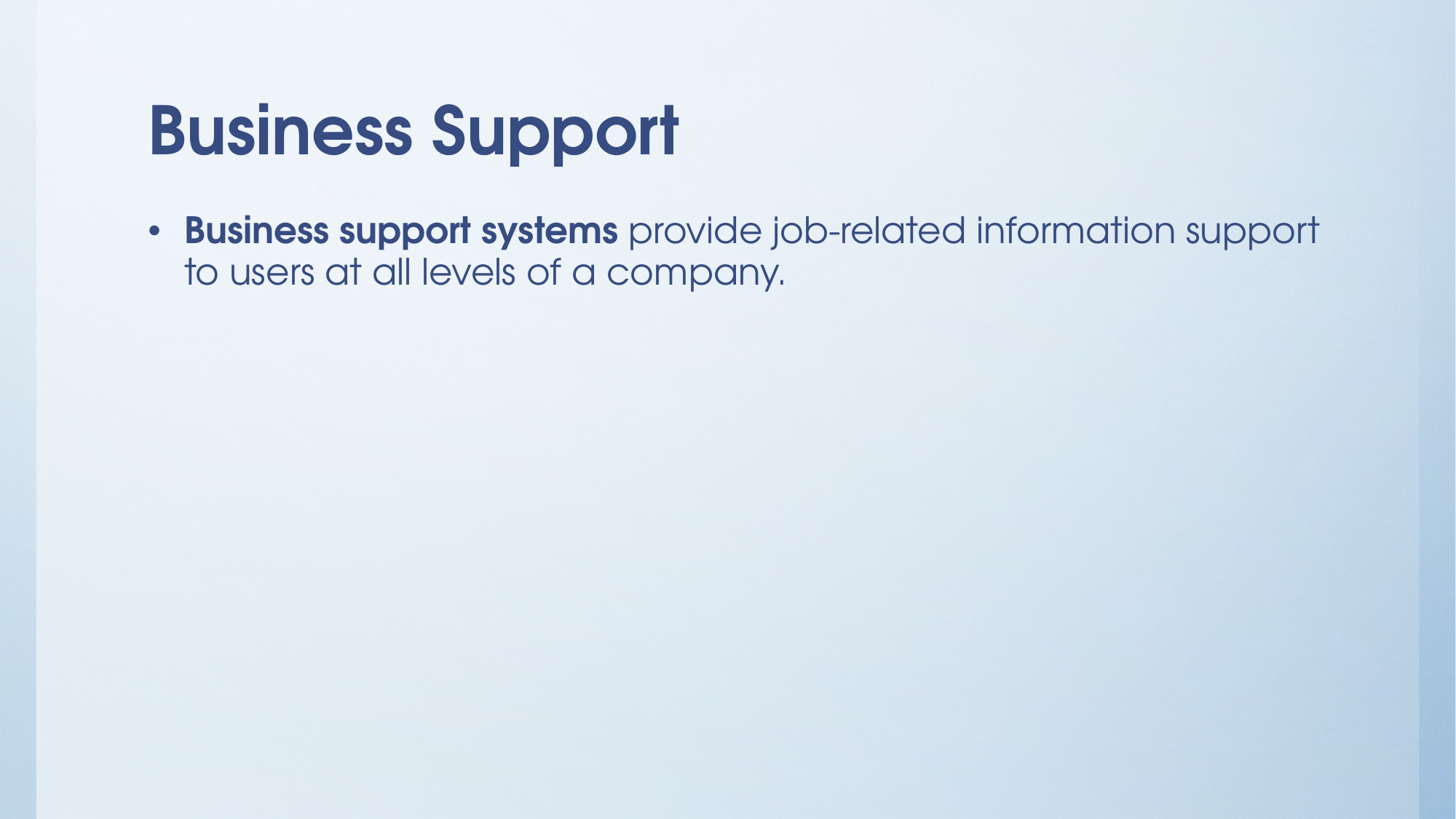

# Business Support
Business support systems provide job-related information support to users at all levels of a company.